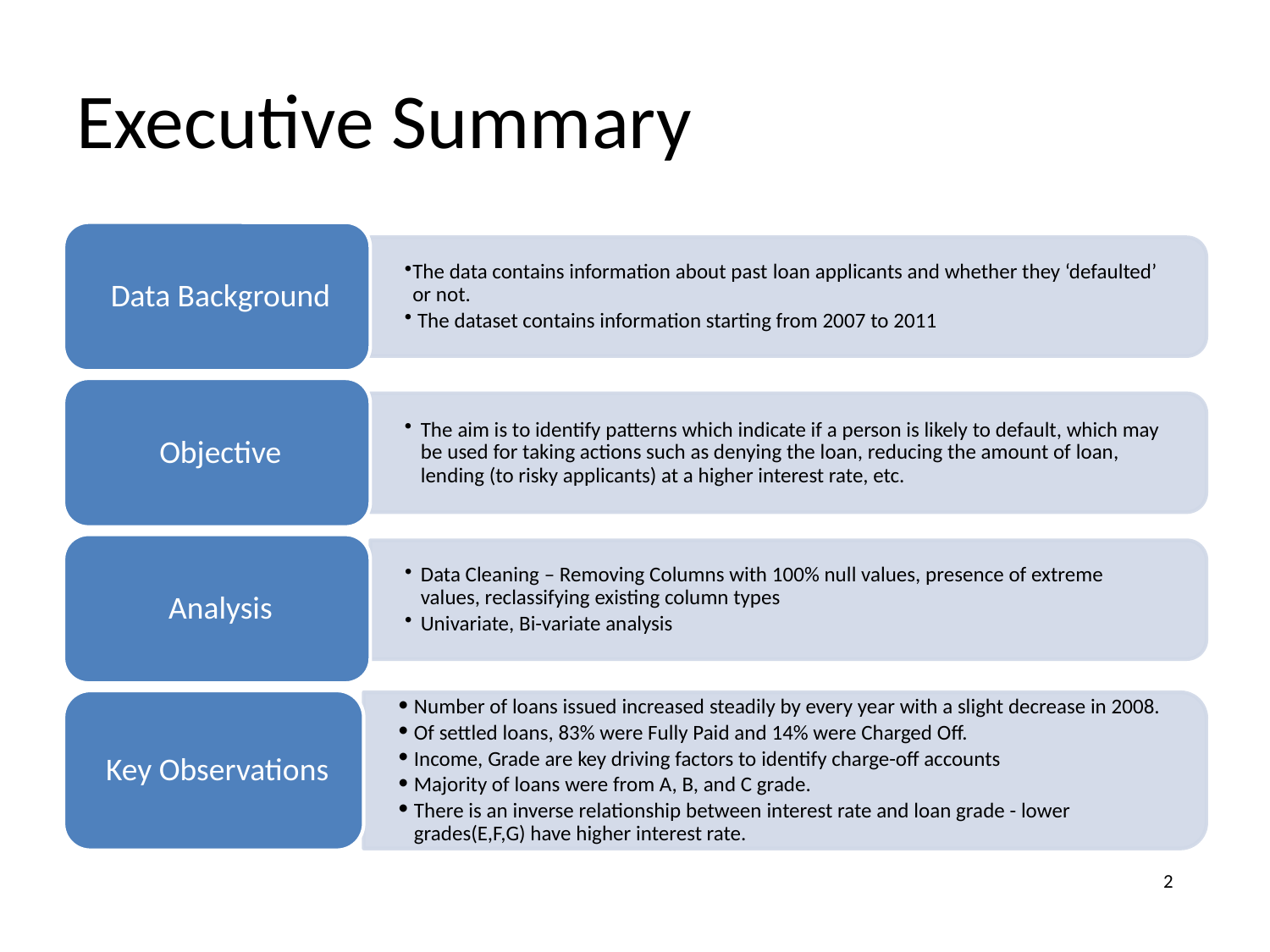

# Executive Summary
The data contains information about past loan applicants and whether they ‘defaulted’ or not.
 The dataset contains information starting from 2007 to 2011
Data Background
The aim is to identify patterns which indicate if a person is likely to default, which may be used for taking actions such as denying the loan, reducing the amount of loan, lending (to risky applicants) at a higher interest rate, etc.
Objective
Data Cleaning – Removing Columns with 100% null values, presence of extreme values, reclassifying existing column types
Univariate, Bi-variate analysis
Analysis
Number of loans issued increased steadily by every year with a slight decrease in 2008.
Of settled loans, 83% were Fully Paid and 14% were Charged Off.
Income, Grade are key driving factors to identify charge-off accounts
Majority of loans were from A, B, and C grade.
There is an inverse relationship between interest rate and loan grade - lower grades(E,F,G) have higher interest rate.
Key Observations
2